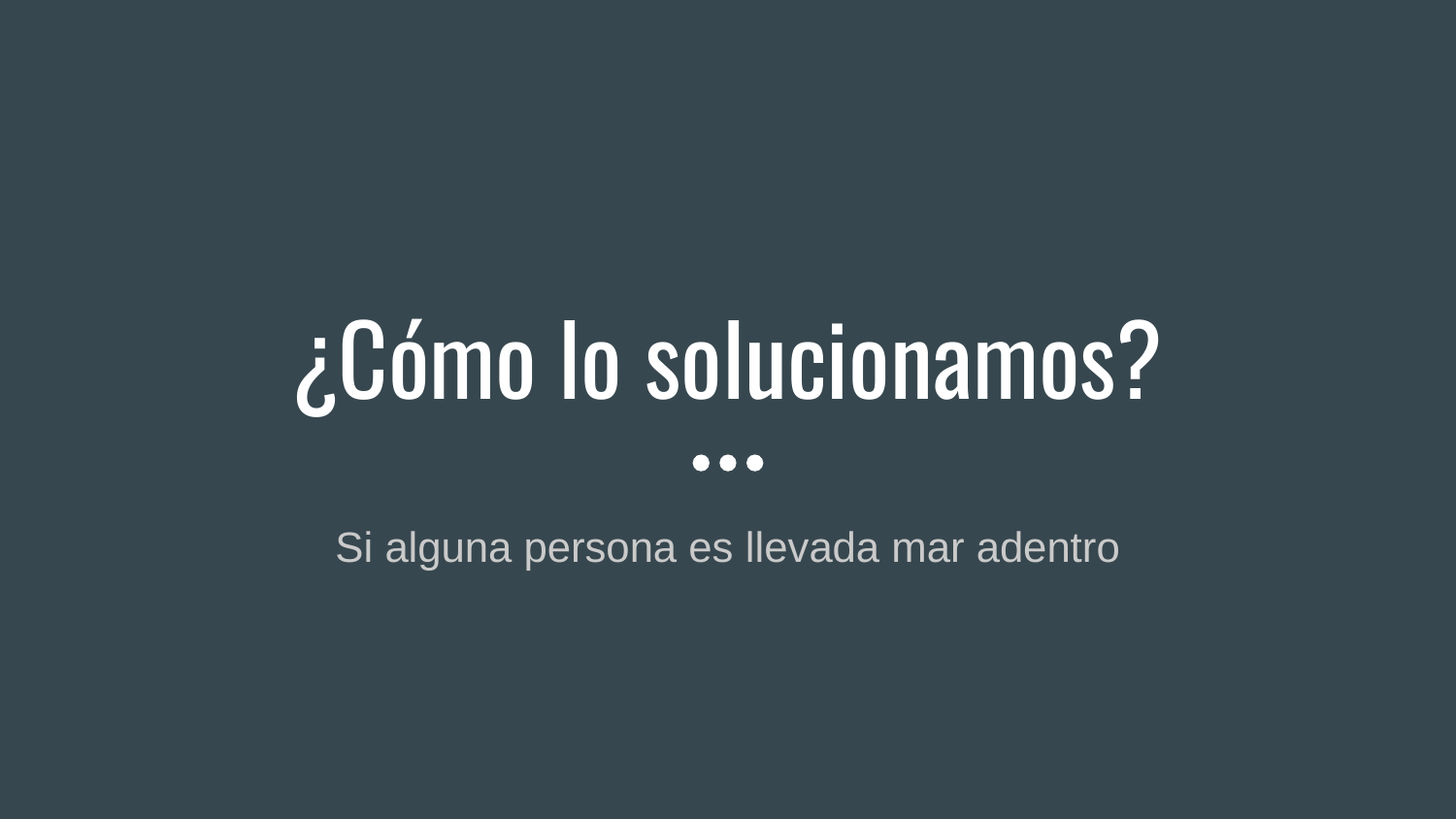

# ¿Cómo lo solucionamos?
Si alguna persona es llevada mar adentro